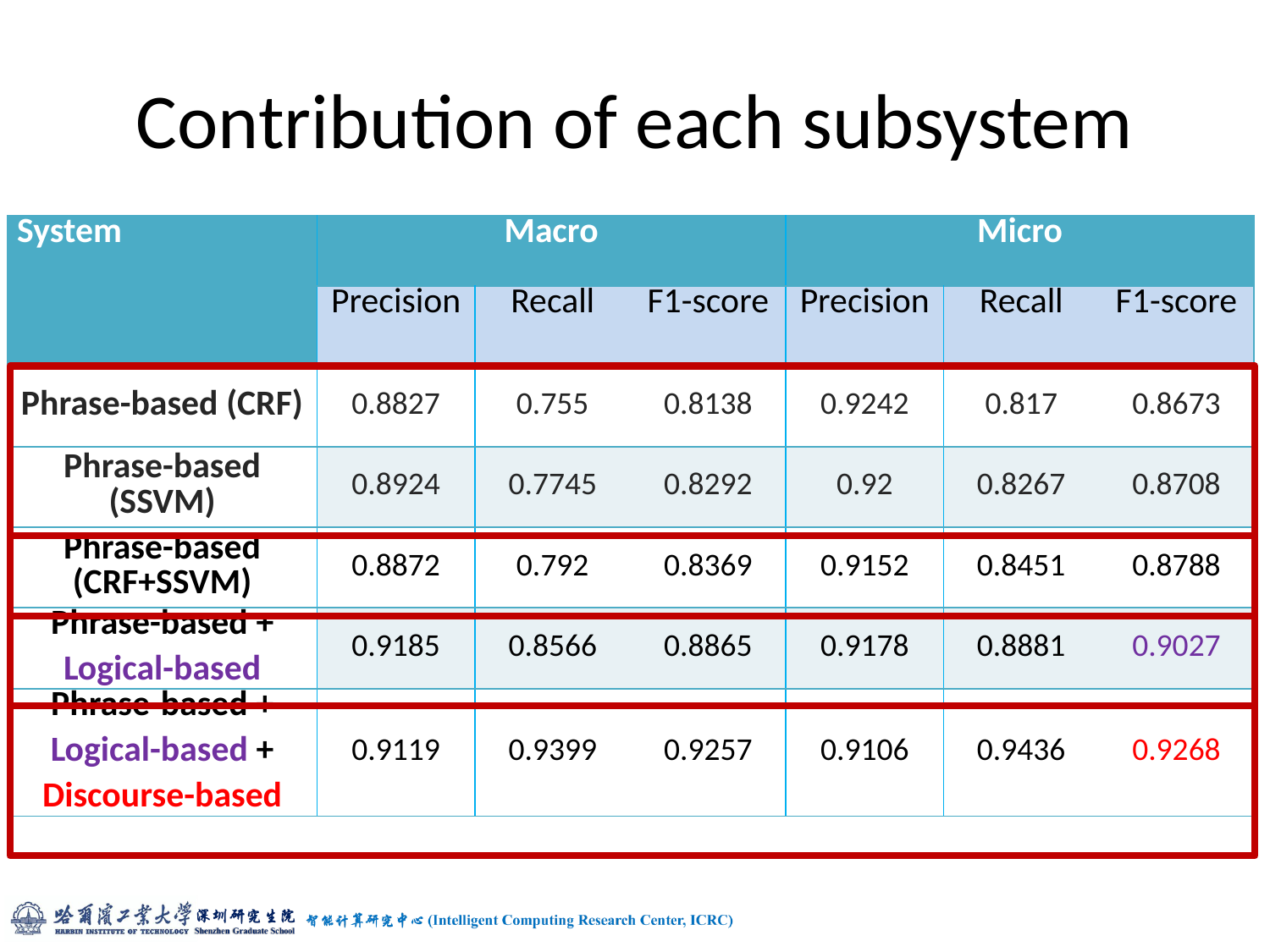

# Contribution of each subsystem
| System | Macro |  |  | Micro |  |  |
| --- | --- | --- | --- | --- | --- | --- |
|  | Precision | Recall | F1-score | Precision | Recall | F1-score |
| Phrase-based (CRF) | 0.8827 | 0.755 | 0.8138 | 0.9242 | 0.817 | 0.8673 |
| Phrase-based (SSVM) | 0.8924 | 0.7745 | 0.8292 | 0.92 | 0.8267 | 0.8708 |
| Phrase-based (CRF+SSVM) | 0.8872 | 0.792 | 0.8369 | 0.9152 | 0.8451 | 0.8788 |
| Phrase-based + Logical-based | 0.9185 | 0.8566 | 0.8865 | 0.9178 | 0.8881 | 0.9027 |
| Phrase-based + Logical-based + Discourse-based | 0.9119 | 0.9399 | 0.9257 | 0.9106 | 0.9436 | 0.9268 |